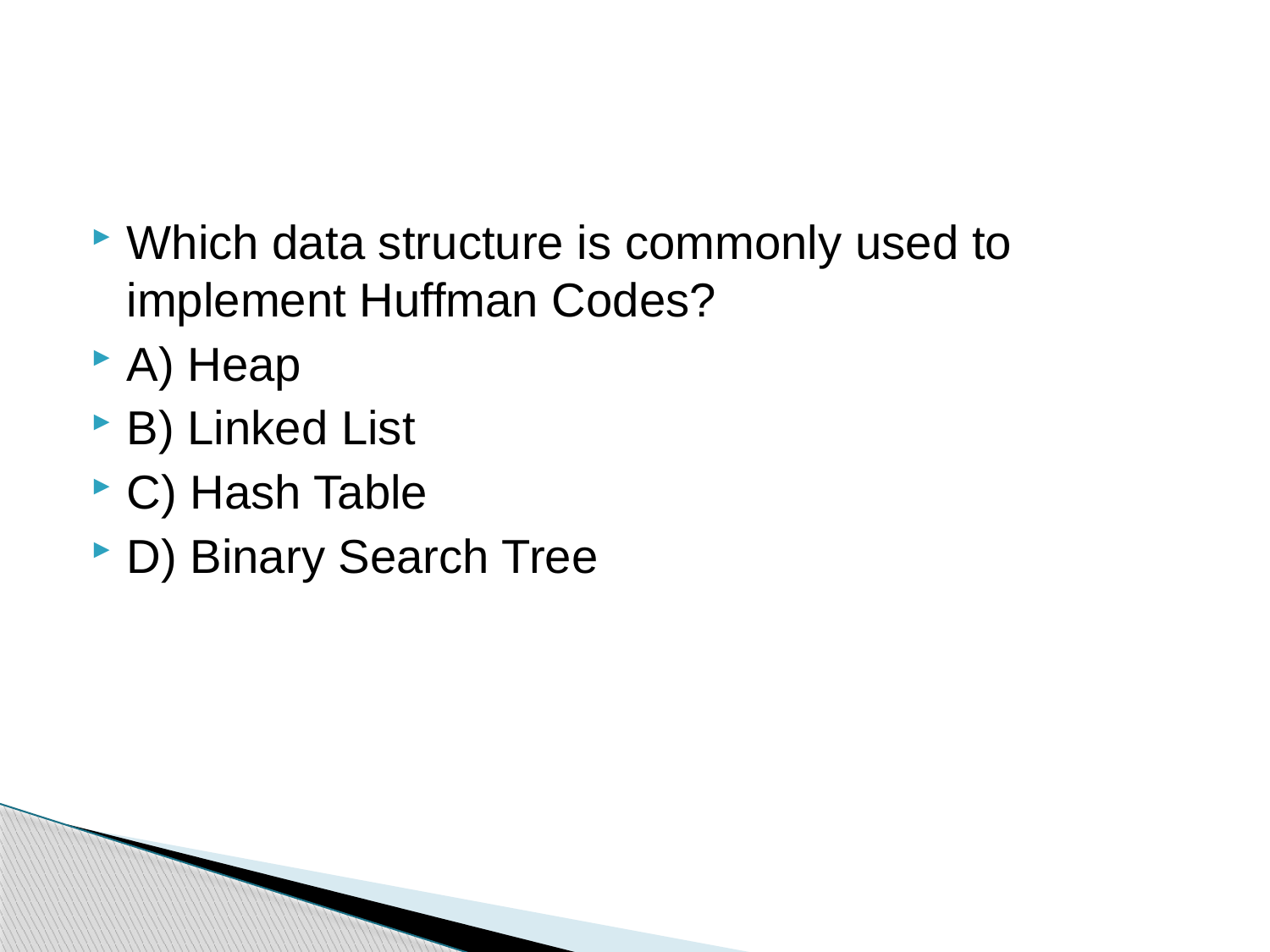

#
Which data structure is commonly used to implement Huffman Codes?
A) Heap
B) Linked List
C) Hash Table
D) Binary Search Tree